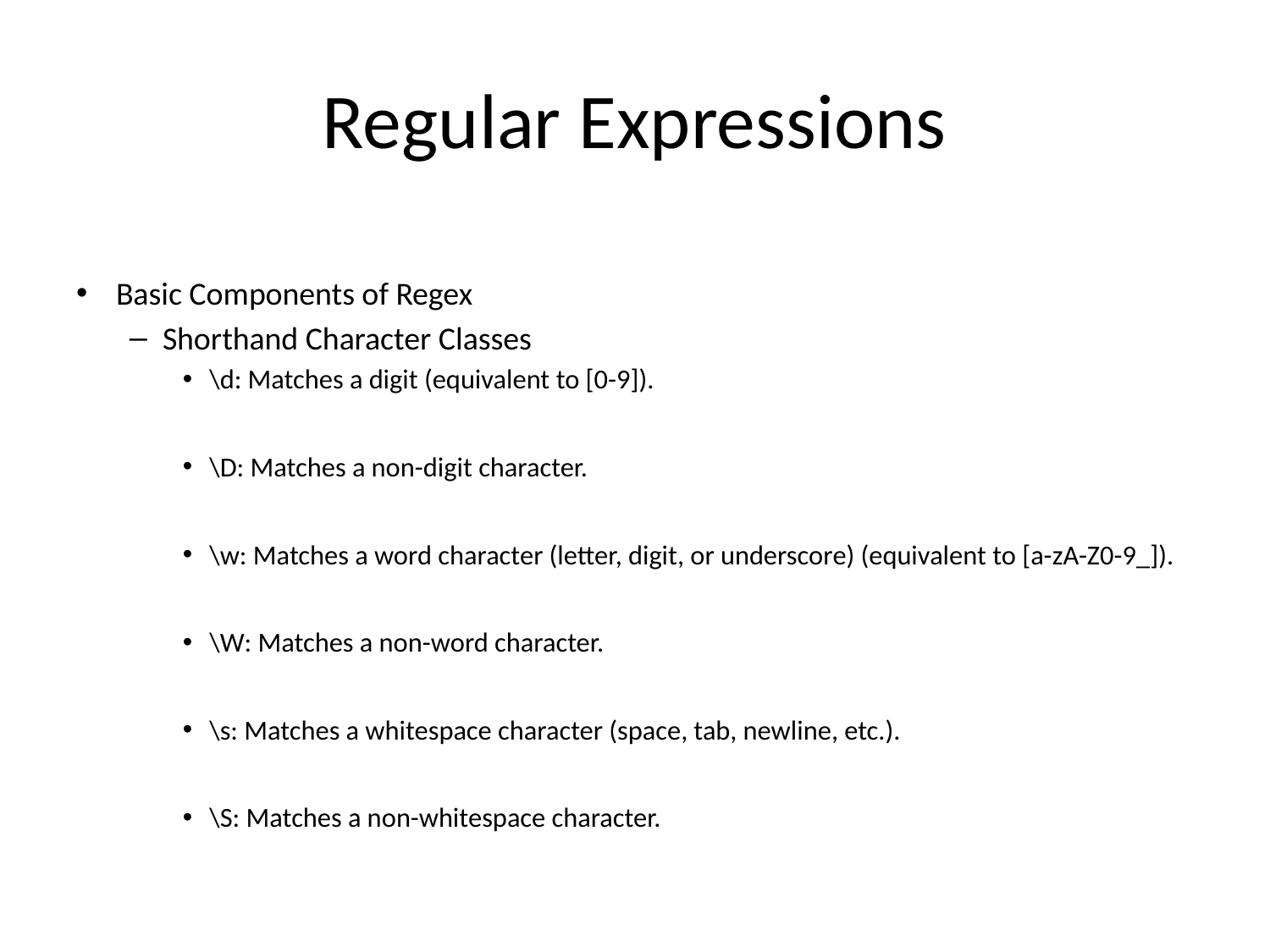

# Regular Expressions

Basic Components of Regex
Shorthand Character Classes
\d: Matches a digit (equivalent to [0-9]).

\D: Matches a non-digit character.

\w: Matches a word character (letter, digit, or underscore) (equivalent to [a-zA-Z0-9_]).

\W: Matches a non-word character.

\s: Matches a whitespace character (space, tab, newline, etc.).

\S: Matches a non-whitespace character.